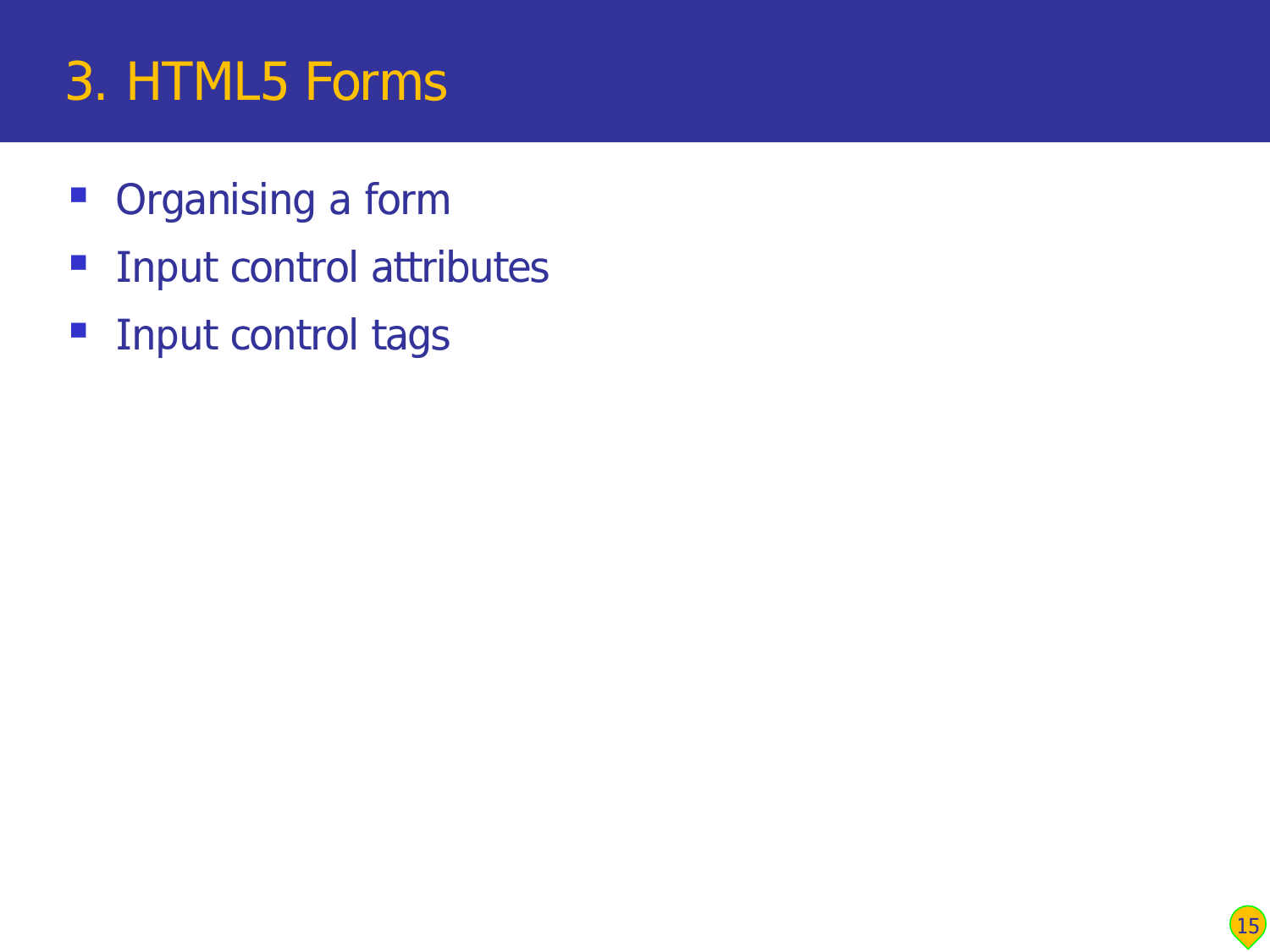

# 3. HTML5 Forms
Organising a form
Input control attributes
Input control tags
15